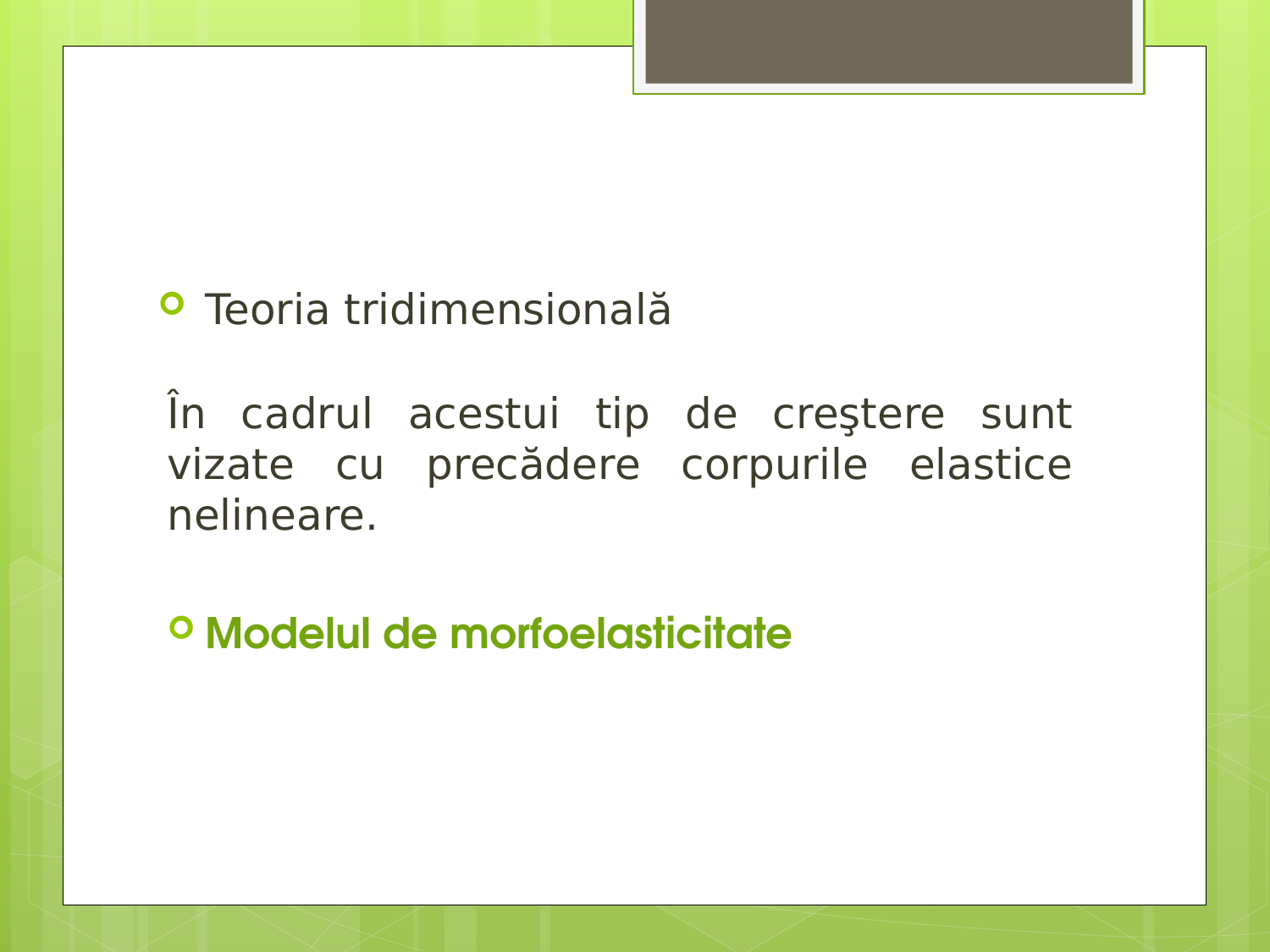

#
Teoria tridimensională

În cadrul acestui tip de creştere sunt vizate cu precădere corpurile elastice nelineare.

Modelul de morfoelasticitate